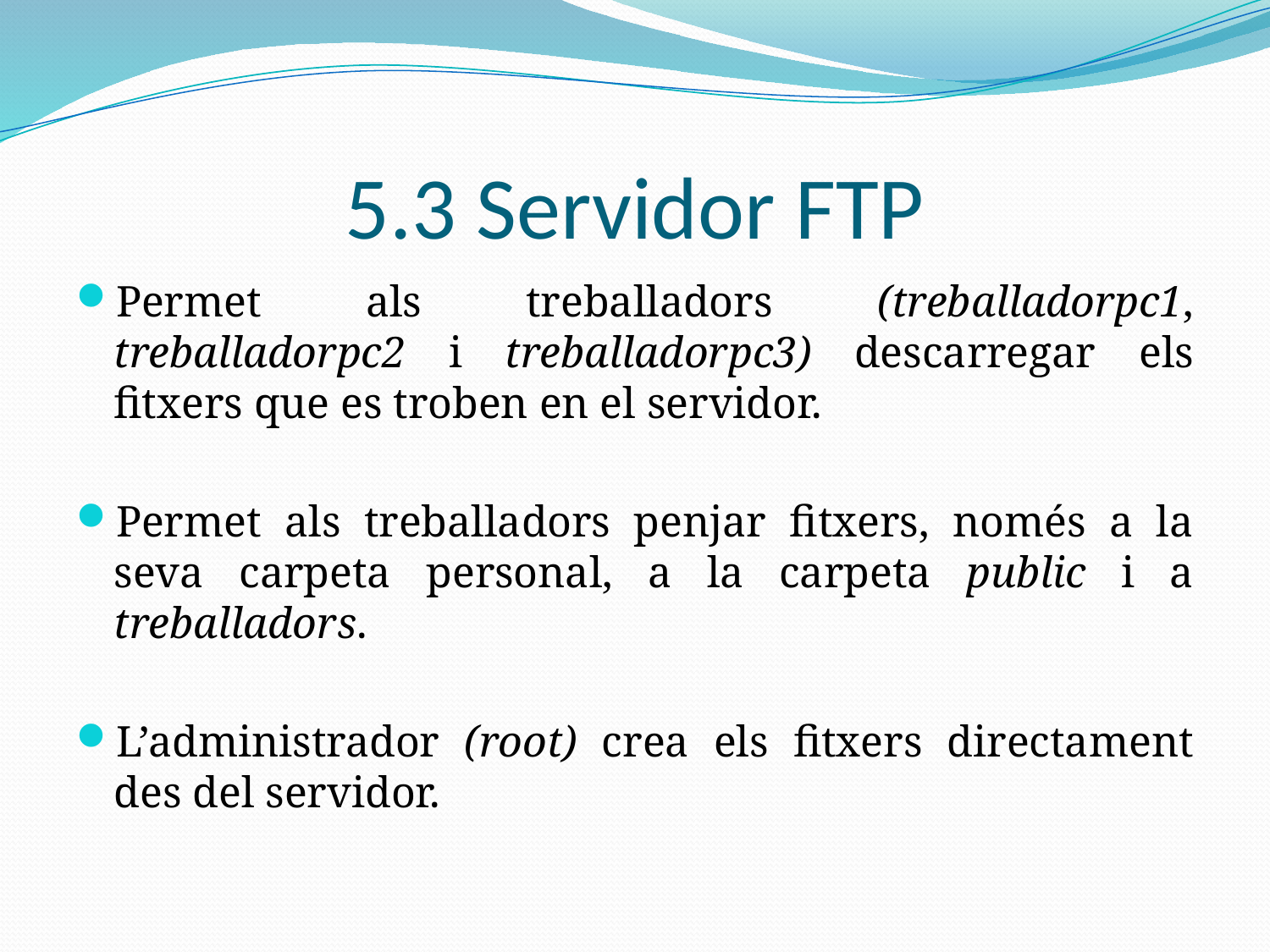

# 5.3 Servidor FTP
Permet als treballadors (treballadorpc1, treballadorpc2 i treballadorpc3) descarregar els fitxers que es troben en el servidor.

Permet als treballadors penjar fitxers, només a la seva carpeta personal, a la carpeta public i a treballadors.

L’administrador (root) crea els fitxers directament des del servidor.